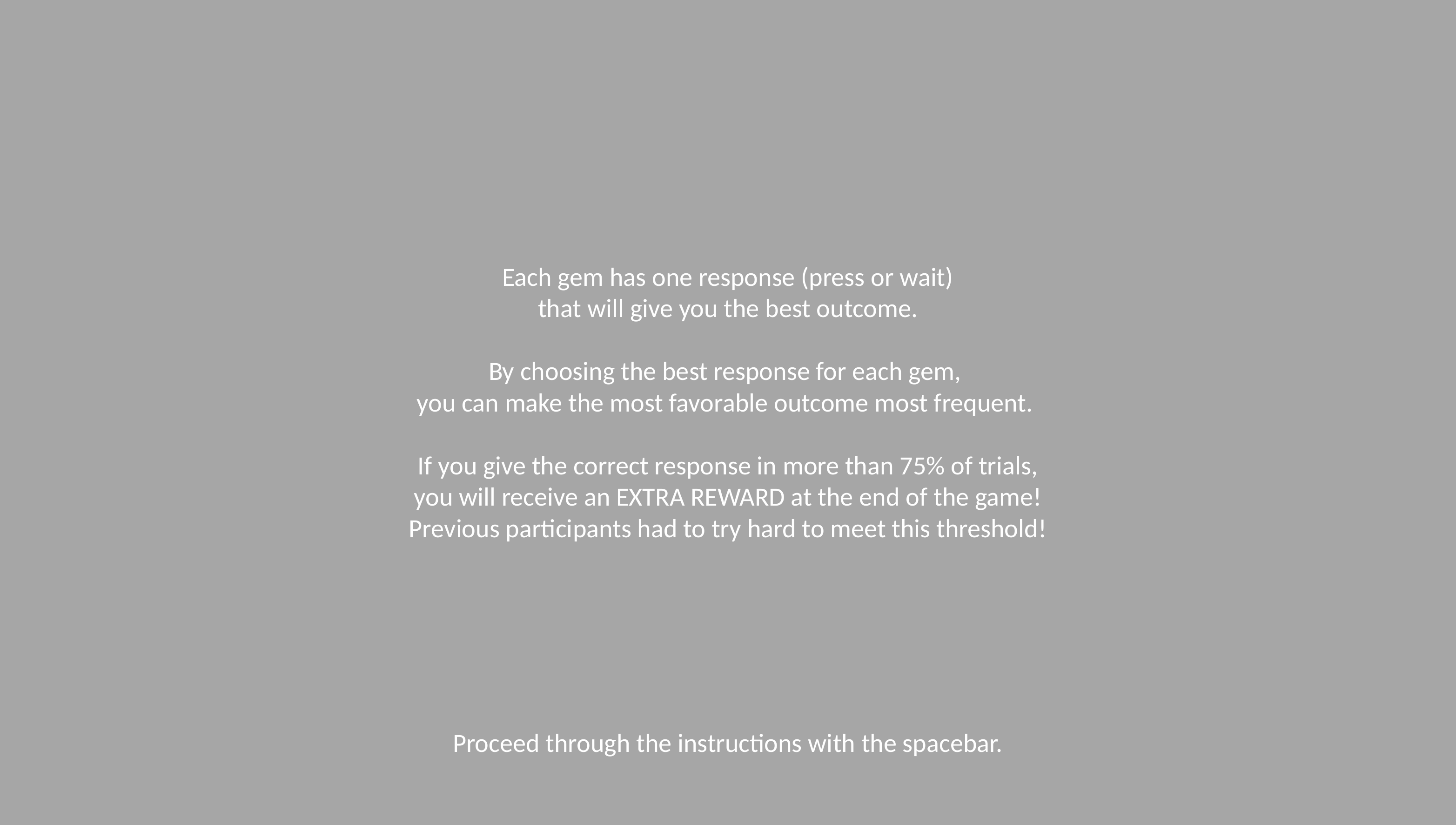

Each gem has one response (press or wait)
that will give you the best outcome.
By choosing the best response for each gem,
you can make the most favorable outcome most frequent.

If you give the correct response in more than 75% of trials,
you will receive an EXTRA REWARD at the end of the game!
Previous participants had to try hard to meet this threshold!
Proceed through the instructions with the spacebar.